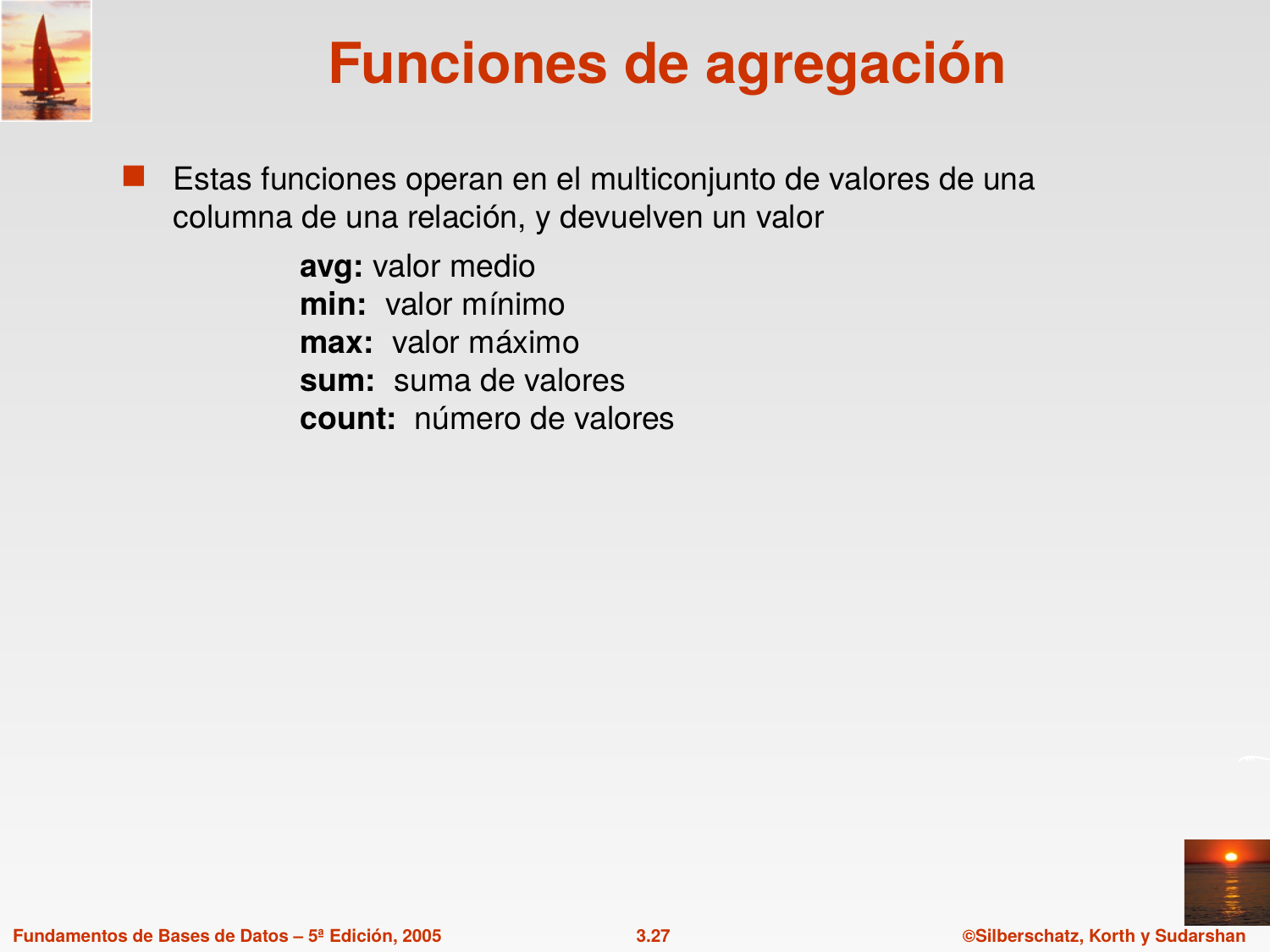

# Funciones de agregación
Estas funciones operan en el multiconjunto de valores de una columna de una relación, y devuelven un valor
		avg: valor medio
	min:  valor mínimo
	max:  valor máximo
	sum:  suma de valores
	count:  número de valores